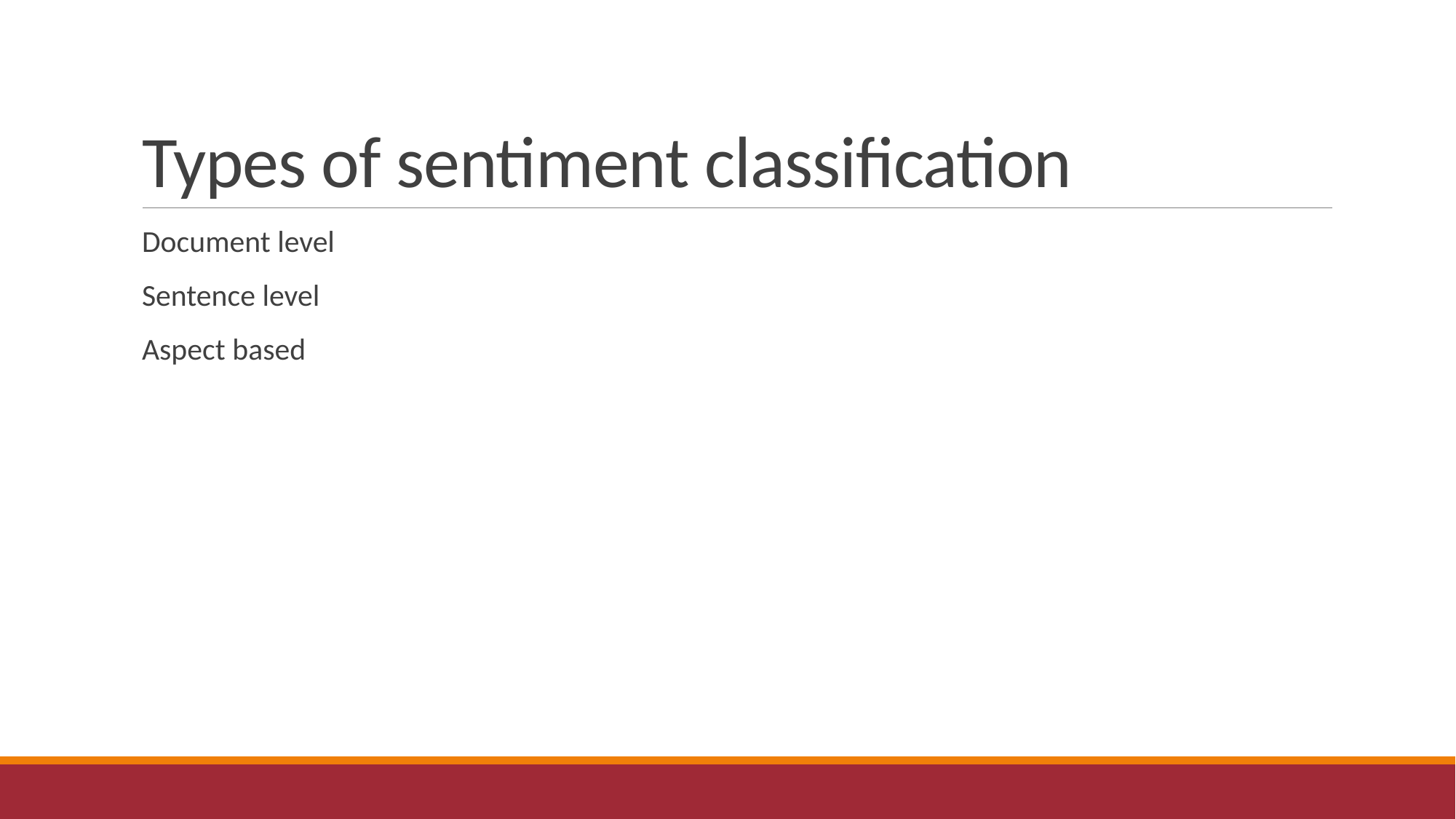

# Types of sentiment classification
Document level
Sentence level
Aspect based